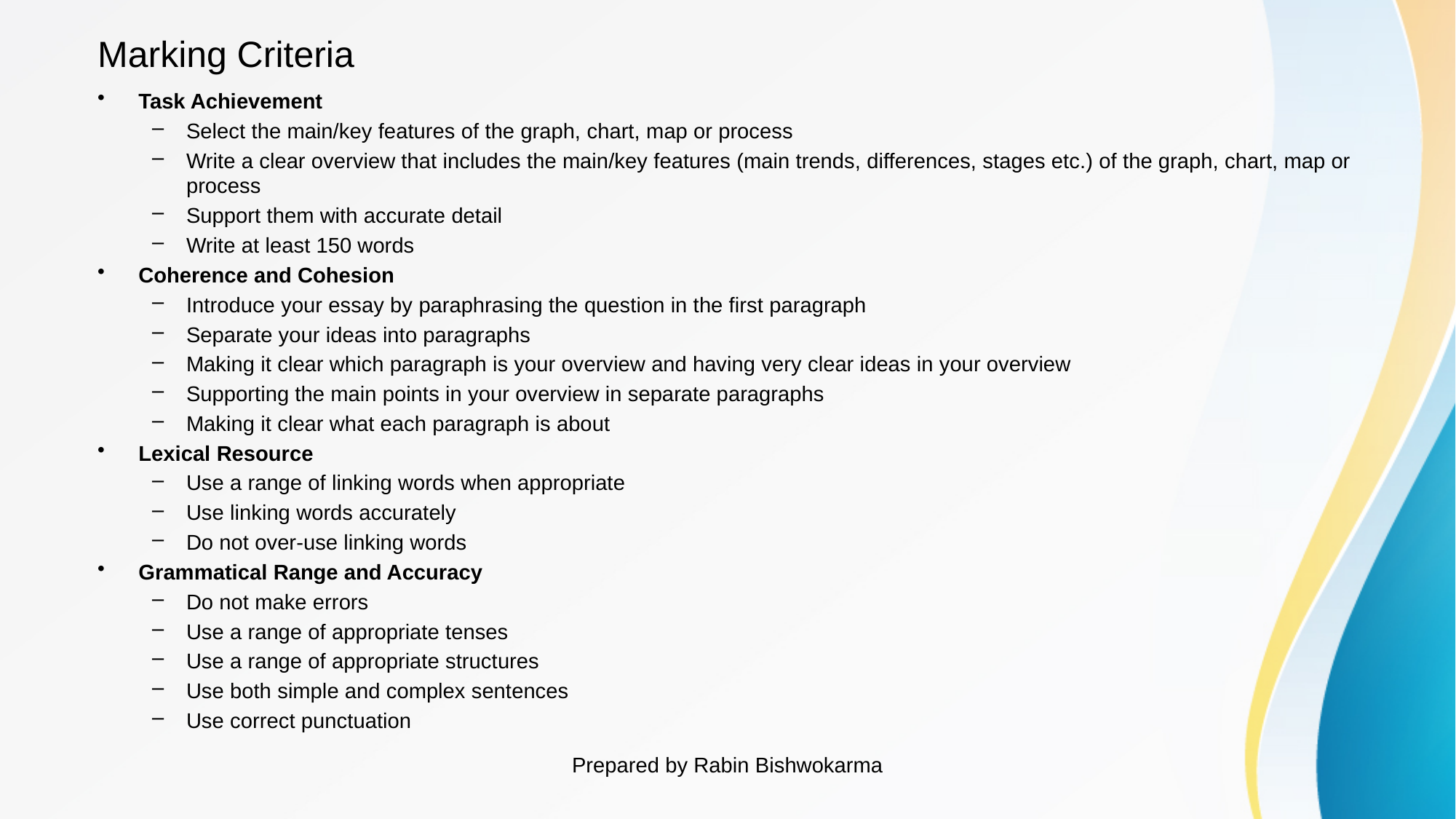

Marking Criteria
Task Achievement
Select the main/key features of the graph, chart, map or process
Write a clear overview that includes the main/key features (main trends, differences, stages etc.) of the graph, chart, map or process
Support them with accurate detail
Write at least 150 words
Coherence and Cohesion
Introduce your essay by paraphrasing the question in the first paragraph
Separate your ideas into paragraphs
Making it clear which paragraph is your overview and having very clear ideas in your overview
Supporting the main points in your overview in separate paragraphs
Making it clear what each paragraph is about
Lexical Resource
Use a range of linking words when appropriate
Use linking words accurately
Do not over-use linking words
Grammatical Range and Accuracy
Do not make errors
Use a range of appropriate tenses
Use a range of appropriate structures
Use both simple and complex sentences
Use correct punctuation

Prepared by Rabin Bishwokarma
4